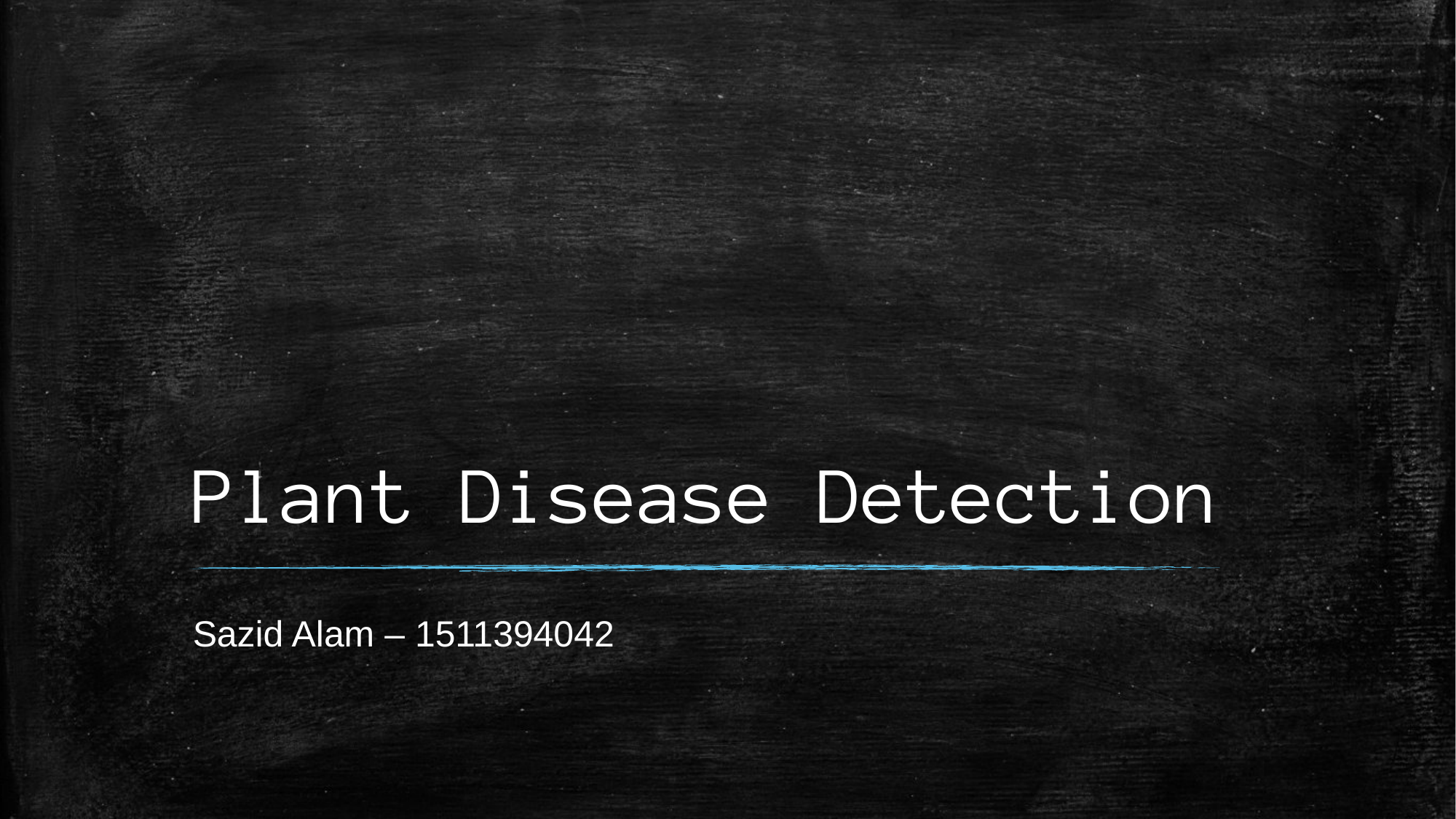

# Plant Disease Detection
Sazid Alam – 1511394042